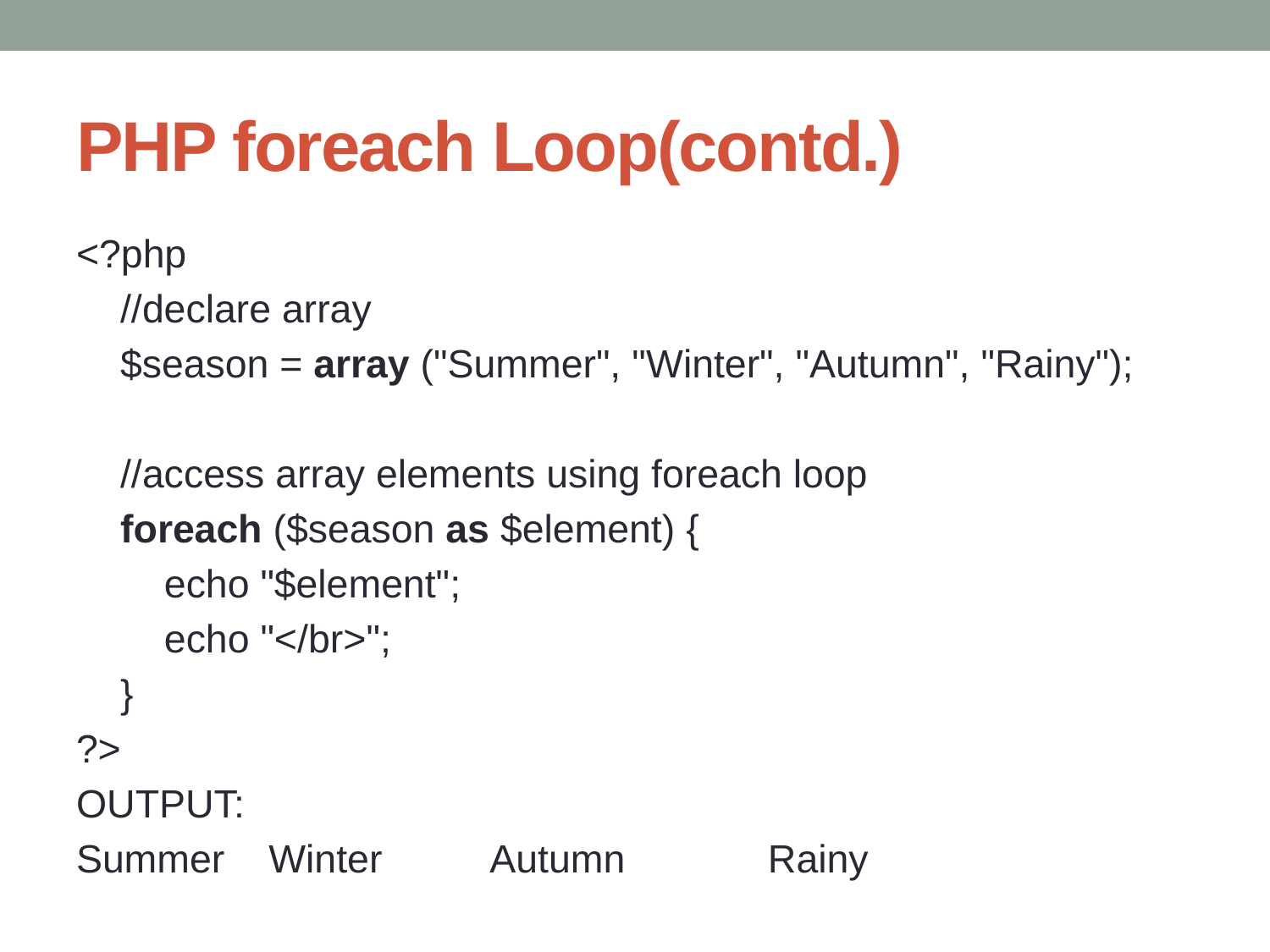

# PHP foreach Loop(contd.)
<?php
    //declare array
    $season = array ("Summer", "Winter", "Autumn", "Rainy");

    //access array elements using foreach loop
    foreach ($season as $element) {
        echo "$element";
        echo "</br>";
    }
?>
OUTPUT:
Summer    Winter          Autumn             Rainy